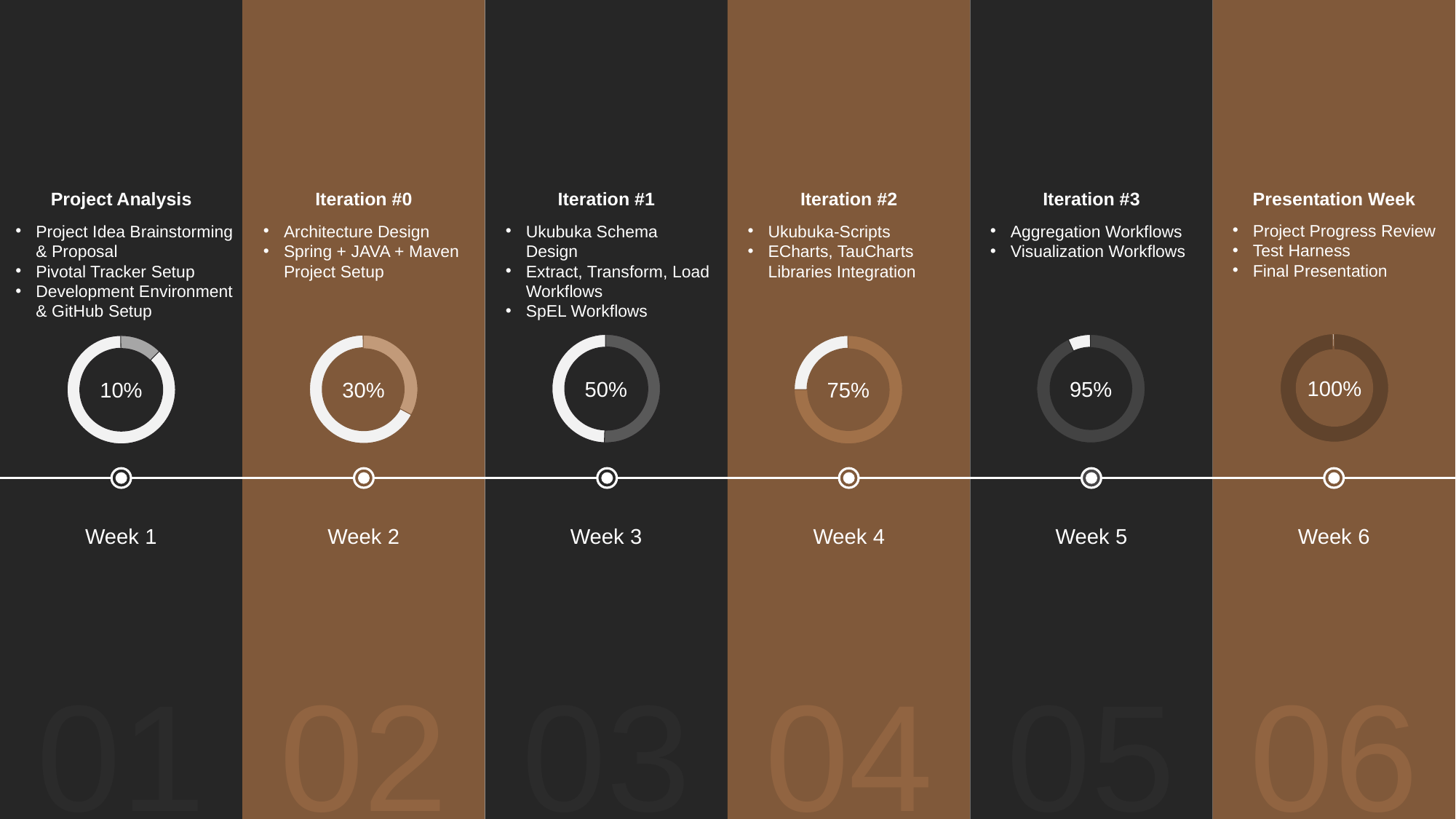

Project Analysis
Iteration #0
Iteration #1
Iteration #2
Iteration #3
Presentation Week
Project Progress Review
Test Harness
Final Presentation
Project Idea Brainstorming & Proposal
Pivotal Tracker Setup
Development Environment & GitHub Setup
Architecture Design
Spring + JAVA + Maven Project Setup
Ukubuka Schema Design
Extract, Transform, Load Workflows
SpEL Workflows
Ukubuka-Scripts
ECharts, TauCharts Libraries Integration
Aggregation Workflows
Visualization Workflows

100%
50%
95%
30%
10%
75%

Week 1
Week 2
Week 3
Week 4
Week 5
Week 6
01
02
03
04
05
06